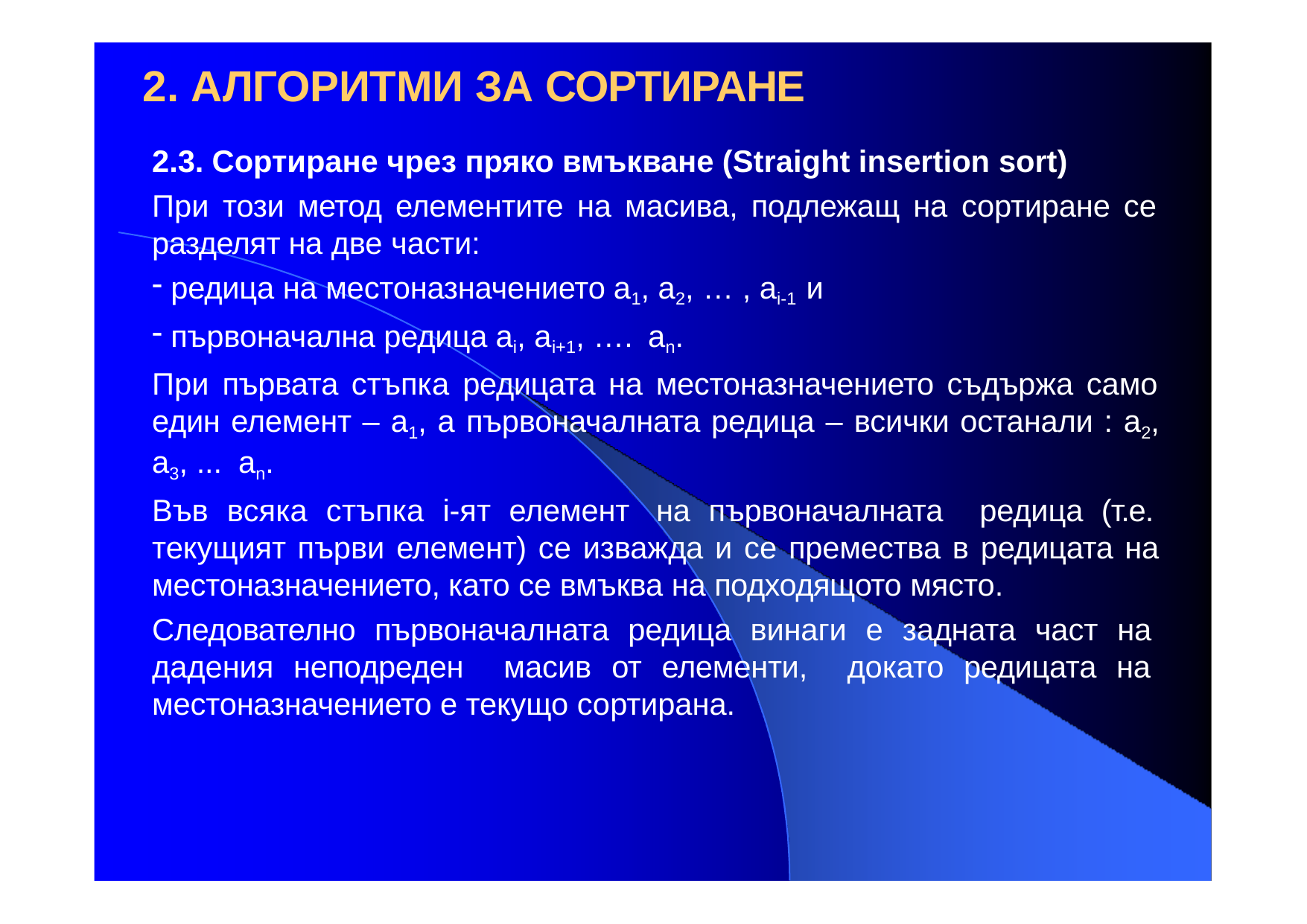

# 2. АЛГОРИТМИ ЗА СОРТИРАНЕ
2.3. Сортиране чрез пряко вмъкване (Straight insertion sort)
При този метод елементите на масива, подлежащ на сортиране се  разделят на две части:
редица на местоназначението a1, a2, … , ai-1 и
първоначална редица ai, ai+1, …. an.
При първата стъпка редицата на местоназначението съдържа само  един елемент – a1, a първоначалната редица – всички останали : а2,  а3, ... аn.
Във всяка стъпка i-ят елемент на първоначалната  редица (т.е.  текущият първи елемент) се изважда и се премества в редицата на  местоназначението, като се вмъква на подходящото място.
Следователно първоначалната редица винаги е задната част на  дадения неподреден  масив от елементи,  докато редицата на  местоназначението е текущо сортирана.